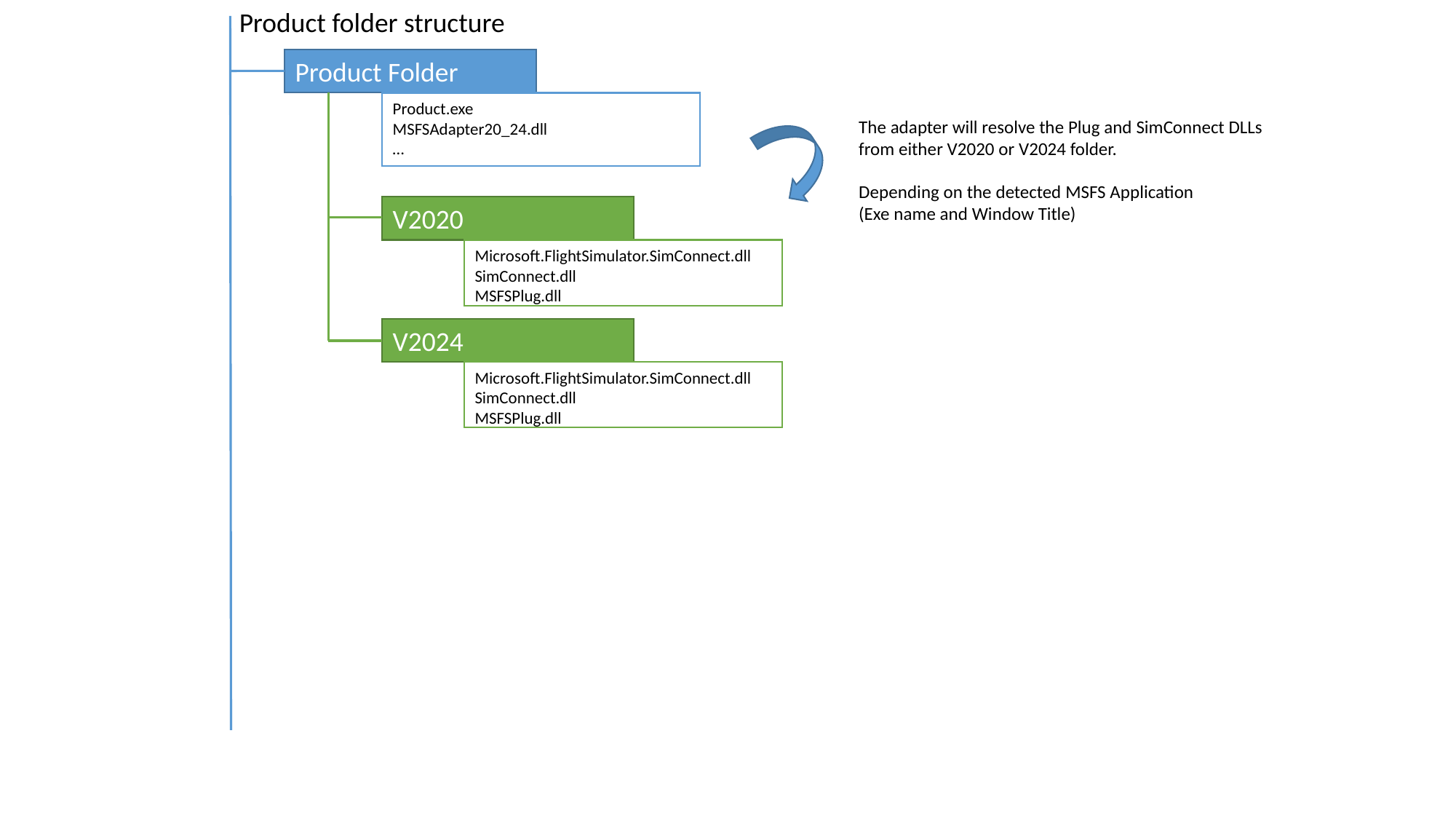

Product folder structure
Product Folder
Product.exe
MSFSAdapter20_24.dll
…

The adapter will resolve the Plug and SimConnect DLLs
from either V2020 or V2024 folder.

Depending on the detected MSFS Application
(Exe name and Window Title)

V2020
Microsoft.FlightSimulator.SimConnect.dll
SimConnect.dll
MSFSPlug.dll
V2024
Microsoft.FlightSimulator.SimConnect.dll
SimConnect.dll
MSFSPlug.dll